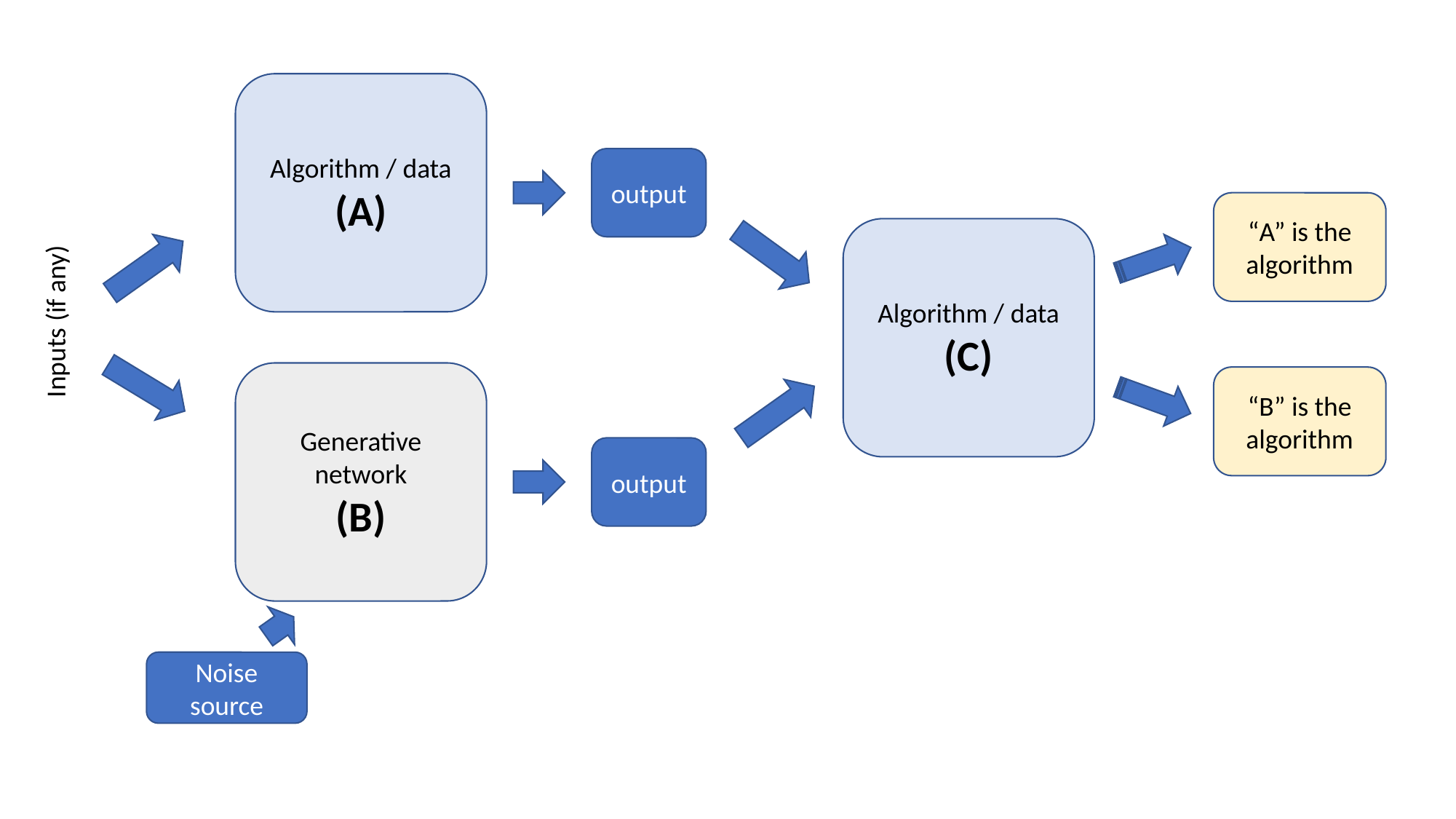

Algorithm / data
(A)
output

“A” is the algorithm
Algorithm / data
(C)

Inputs (if any)
Generative network
(B)

“B” is the algorithm

output

Noise source